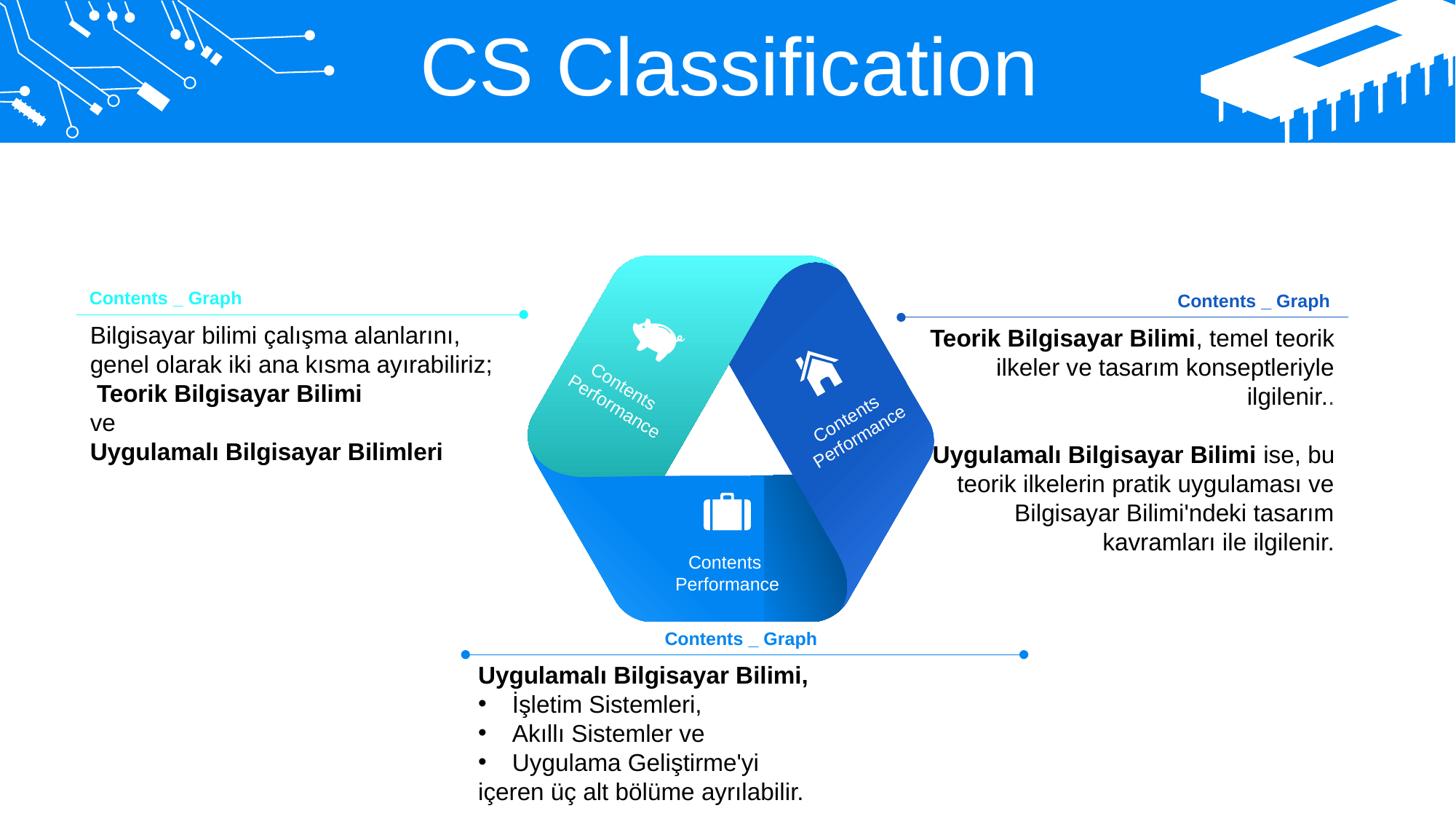

CS Classification

Contents _ Graph
Bilgisayar bilimi çalışma alanlarını, genel olarak iki ana kısma ayırabiliriz;
 Teorik Bilgisayar Bilimi
ve
Uygulamalı Bilgisayar Bilimleri
Contents _ Graph
Teorik Bilgisayar Bilimi, temel teorik ilkeler ve tasarım konseptleriyle ilgilenir..

Uygulamalı Bilgisayar Bilimi ise, bu teorik ilkelerin pratik uygulaması ve Bilgisayar Bilimi'ndeki tasarım kavramları ile ilgilenir.

Contents
Performance
Contents
Performance

Contents
Performance
Contents _ Graph
Uygulamalı Bilgisayar Bilimi,
İşletim Sistemleri,
Akıllı Sistemler ve
Uygulama Geliştirme'yi
içeren üç alt bölüme ayrılabilir.